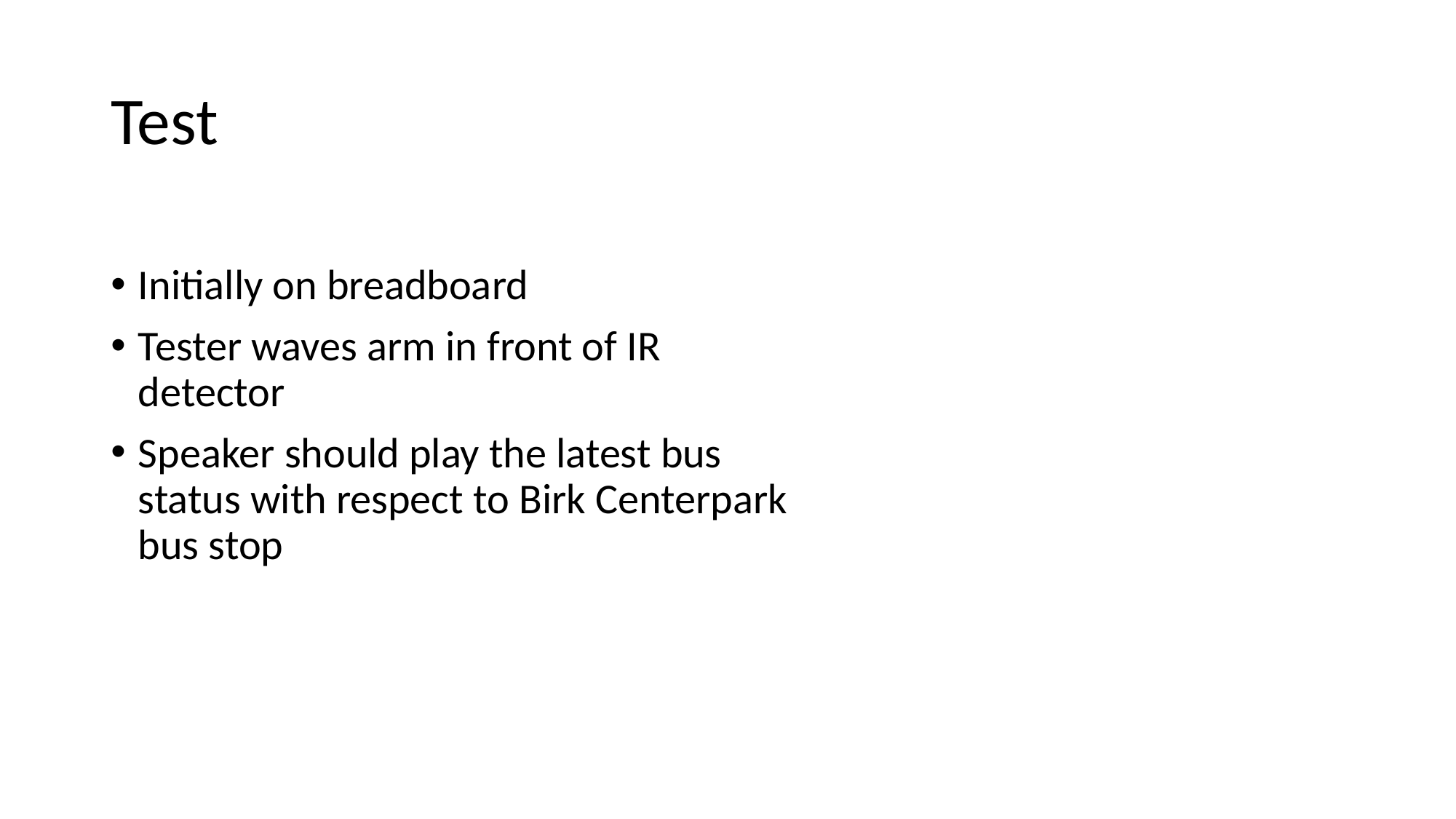

# Test
Initially on breadboard
Tester waves arm in front of IR detector
Speaker should play the latest bus status with respect to Birk Centerpark bus stop